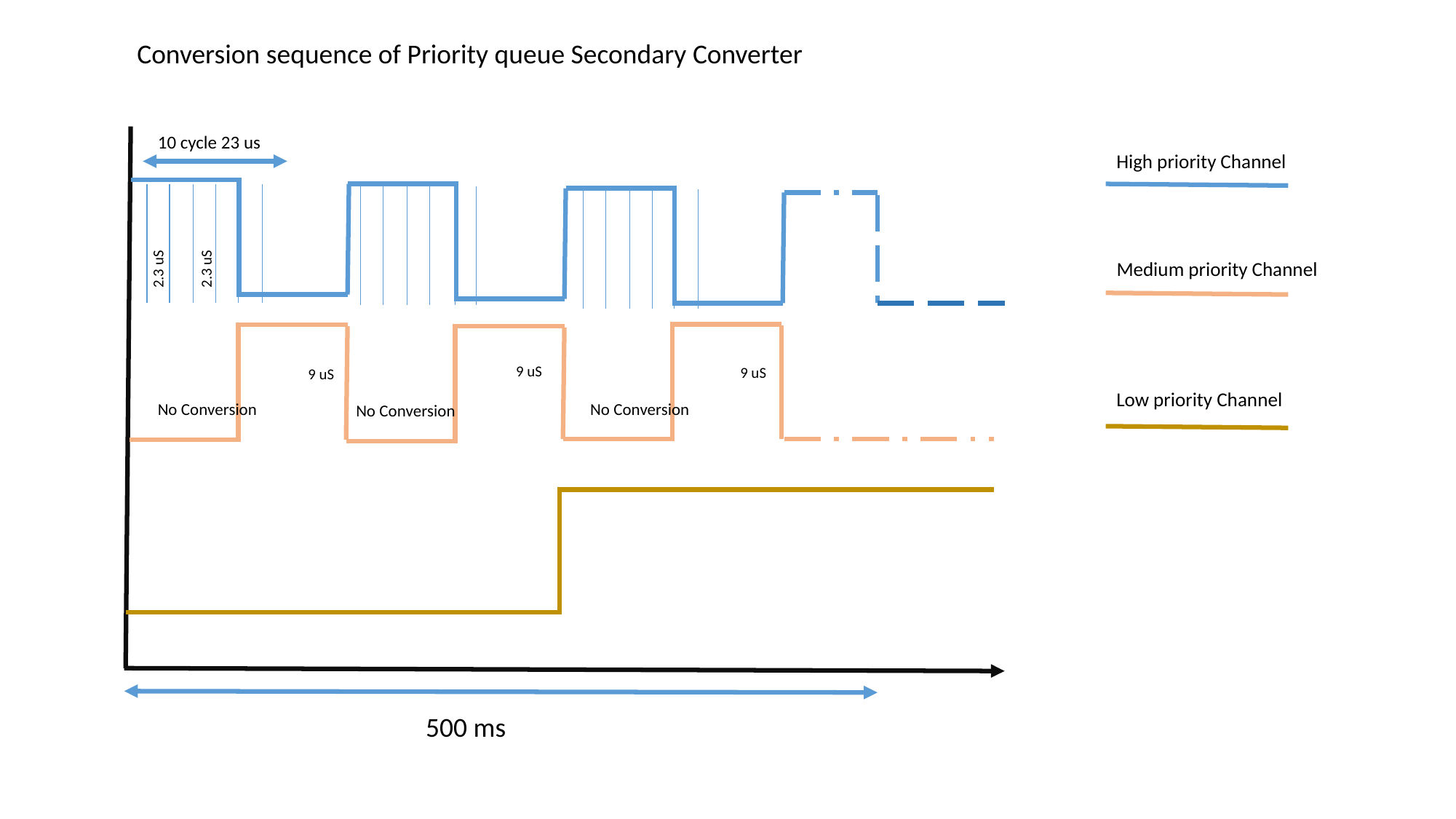

Conversion sequence of Priority queue Secondary Converter
10 cycle 23 us
High priority Channel
2.3 uS
2.3 uS
Medium priority Channel
9 uS
9 uS
9 uS
Low priority Channel
No Conversion
No Conversion
No Conversion
500 ms